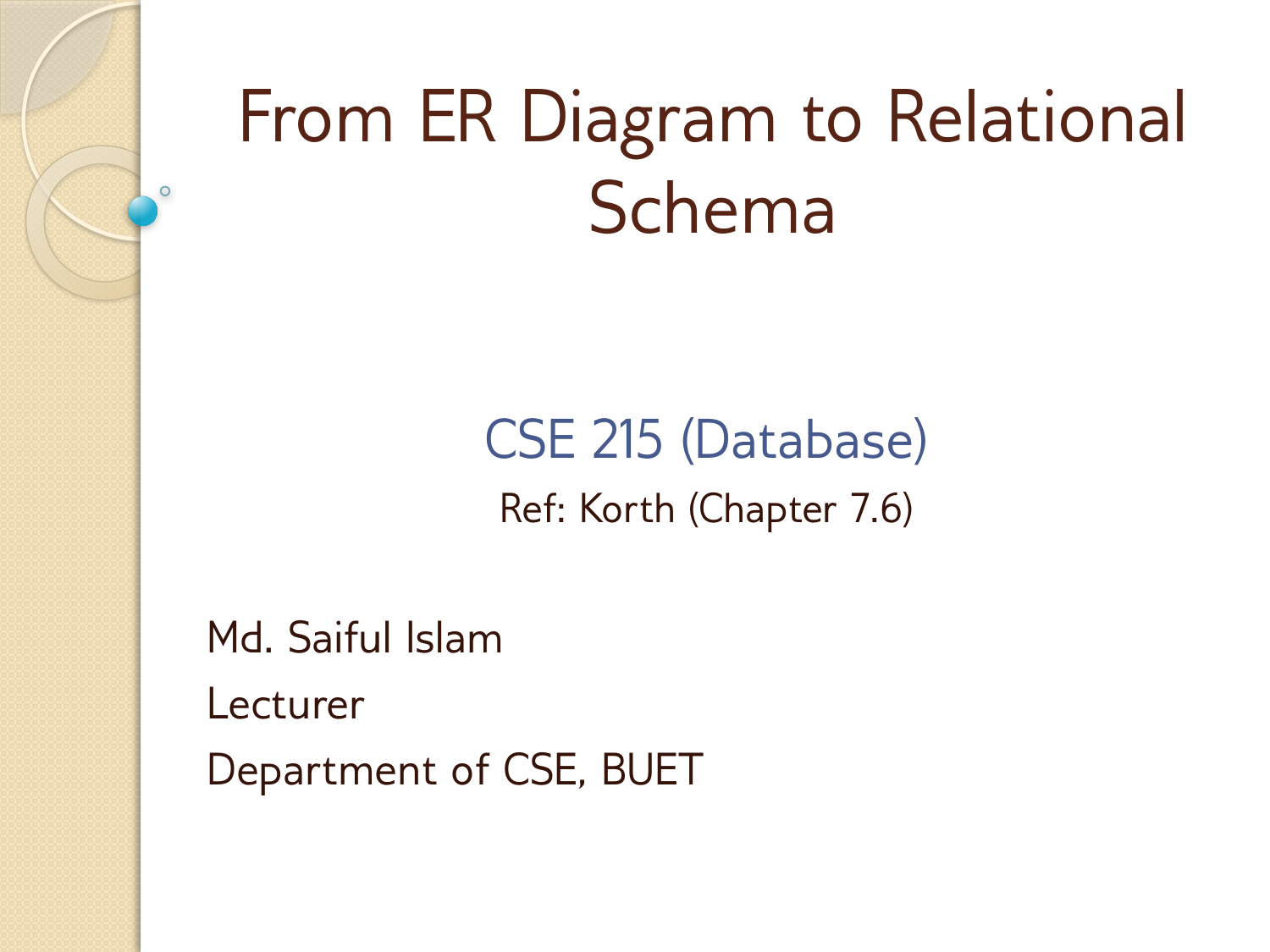

# From ER Diagram to Relational Schema
CSE 215 (Database)
Ref: Korth (Chapter 7.6)

Md. Saiful Islam
Lecturer
Department of CSE, BUET